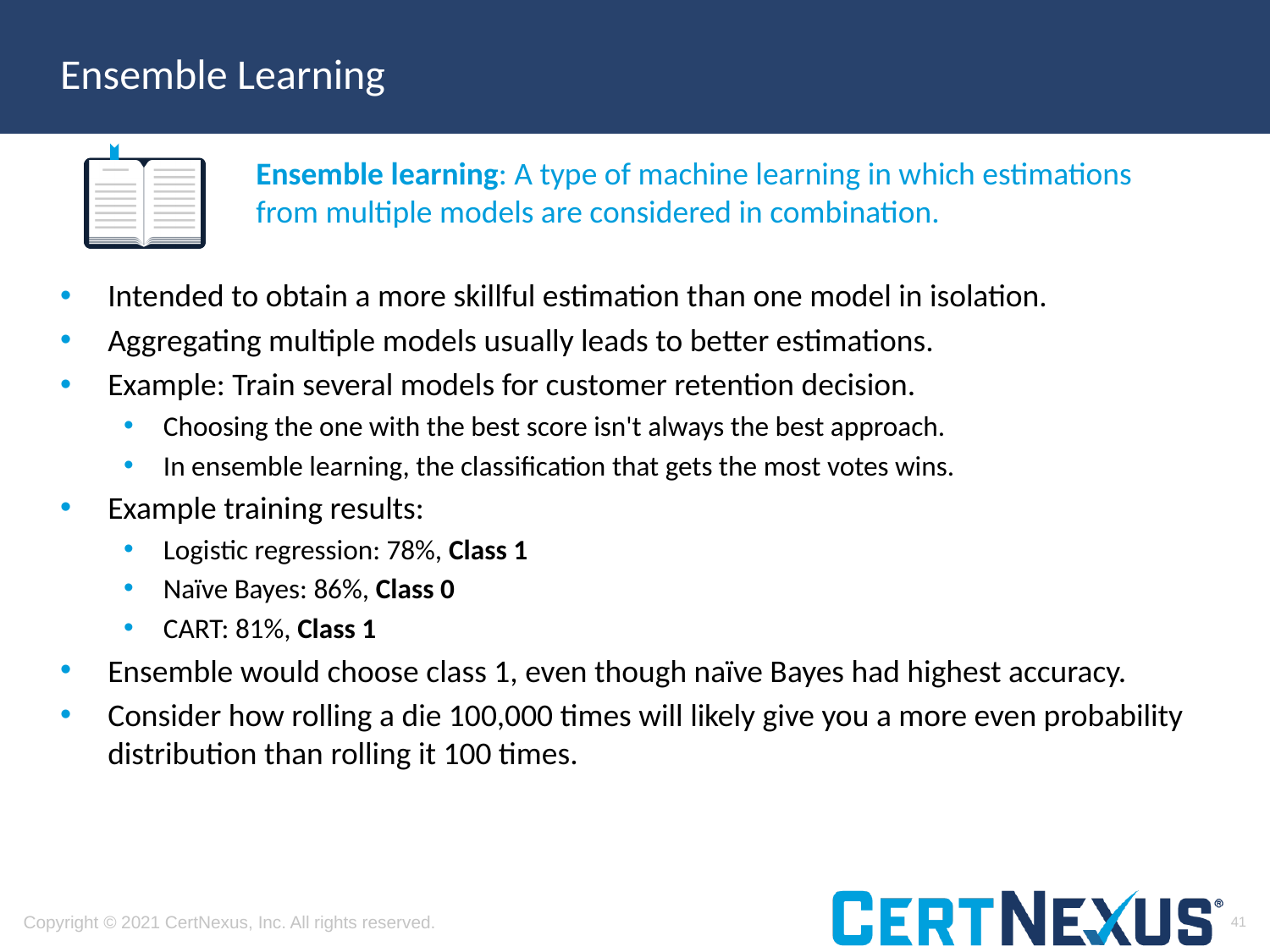

# Ensemble Learning
Ensemble learning: A type of machine learning in which estimations from multiple models are considered in combination.
Intended to obtain a more skillful estimation than one model in isolation.
Aggregating multiple models usually leads to better estimations.
Example: Train several models for customer retention decision.
Choosing the one with the best score isn't always the best approach.
In ensemble learning, the classification that gets the most votes wins.
Example training results:
Logistic regression: 78%, Class 1
Naïve Bayes: 86%, Class 0
CART: 81%, Class 1
Ensemble would choose class 1, even though naïve Bayes had highest accuracy.
Consider how rolling a die 100,000 times will likely give you a more even probability distribution than rolling it 100 times.
41